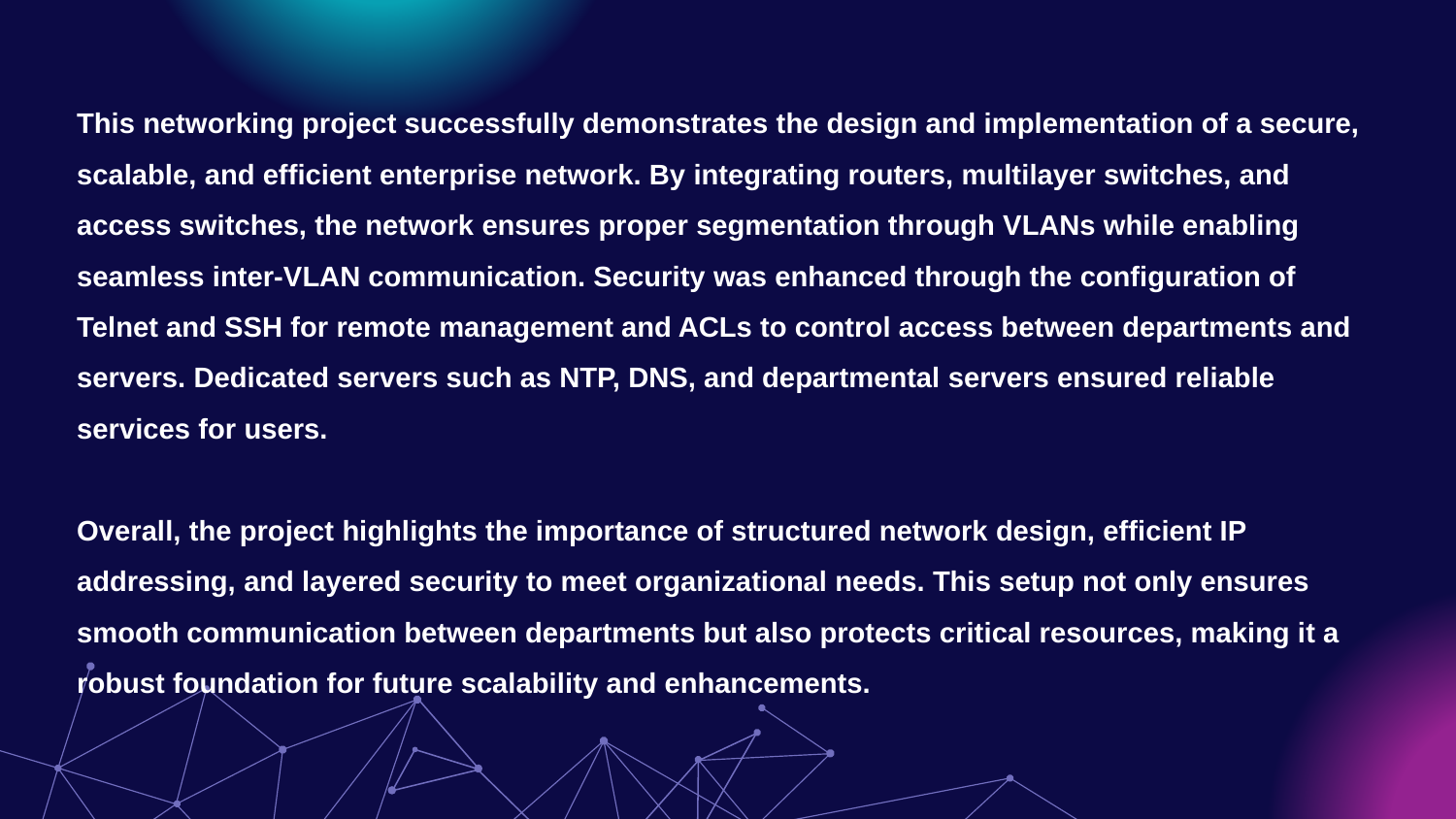

This networking project successfully demonstrates the design and implementation of a secure, scalable, and efficient enterprise network. By integrating routers, multilayer switches, and access switches, the network ensures proper segmentation through VLANs while enabling seamless inter-VLAN communication. Security was enhanced through the configuration of Telnet and SSH for remote management and ACLs to control access between departments and servers. Dedicated servers such as NTP, DNS, and departmental servers ensured reliable services for users.

Overall, the project highlights the importance of structured network design, efficient IP addressing, and layered security to meet organizational needs. This setup not only ensures smooth communication between departments but also protects critical resources, making it a robust foundation for future scalability and enhancements.